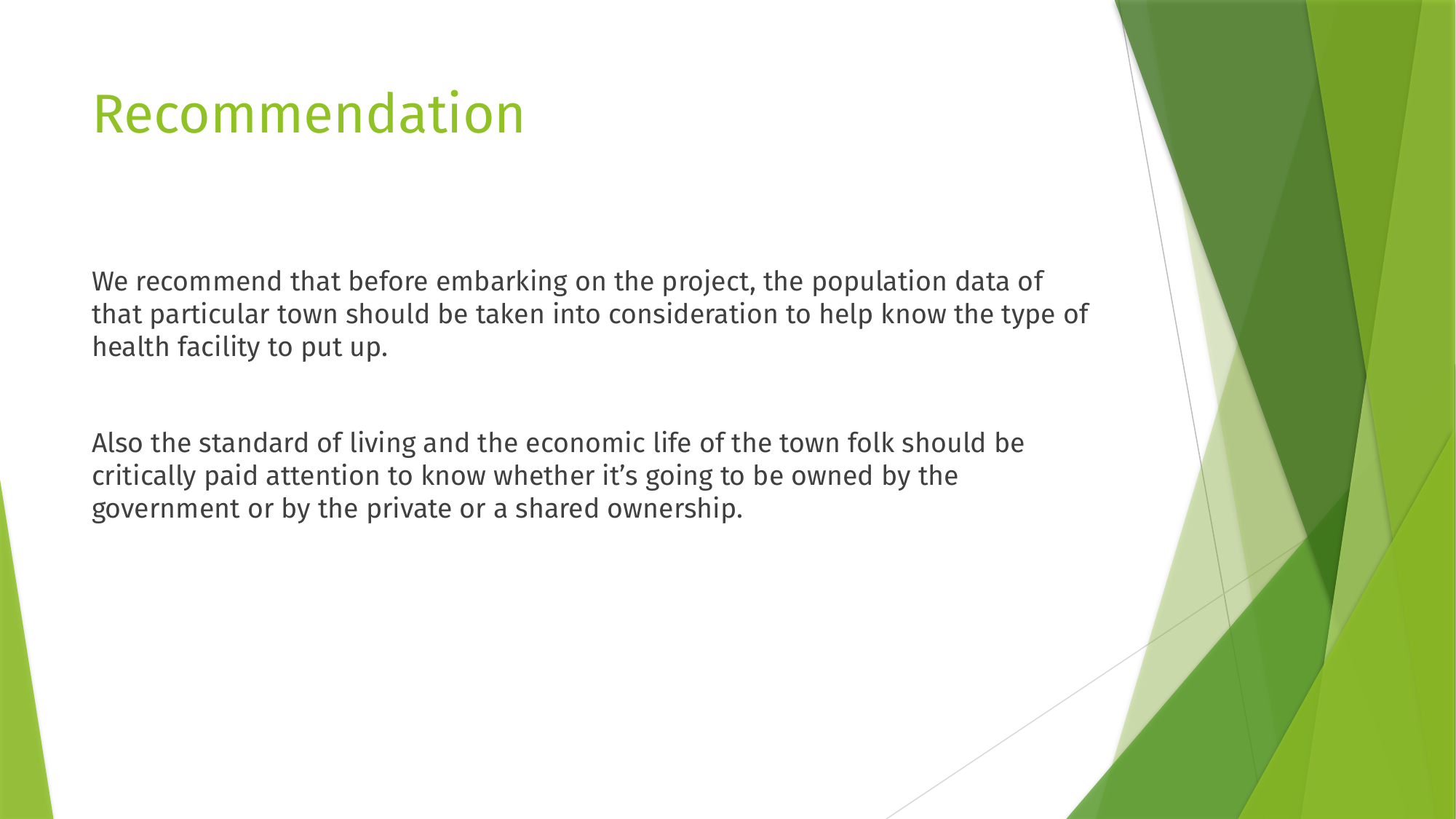

# Recommendation
We recommend that before embarking on the project, the population data of that particular town should be taken into consideration to help know the type of health facility to put up.

Also the standard of living and the economic life of the town folk should be critically paid attention to know whether it’s going to be owned by the government or by the private or a shared ownership.